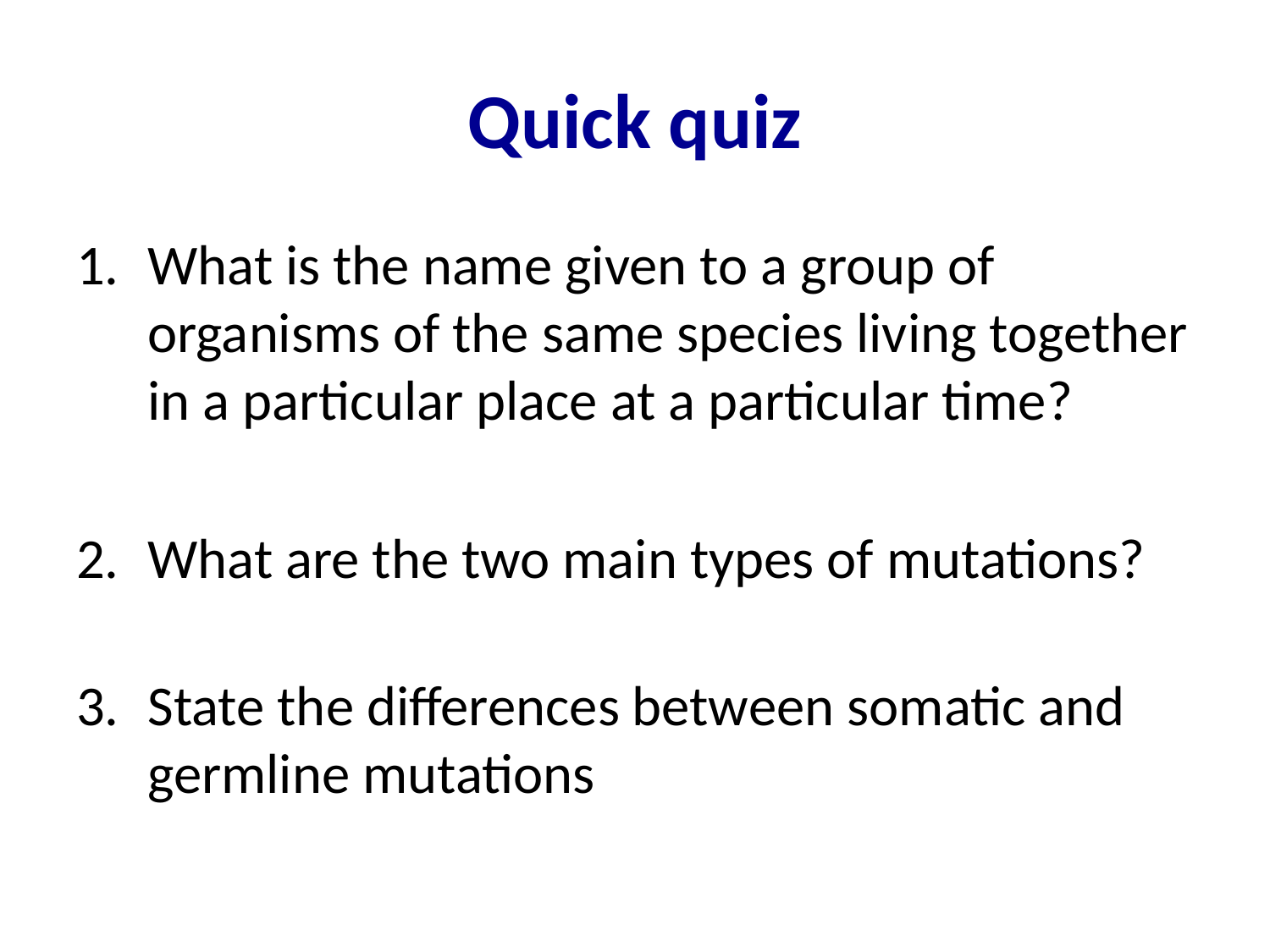

# Quick quiz
What is the name given to a group of organisms of the same species living together in a particular place at a particular time?

What are the two main types of mutations?
State the differences between somatic and germline mutations